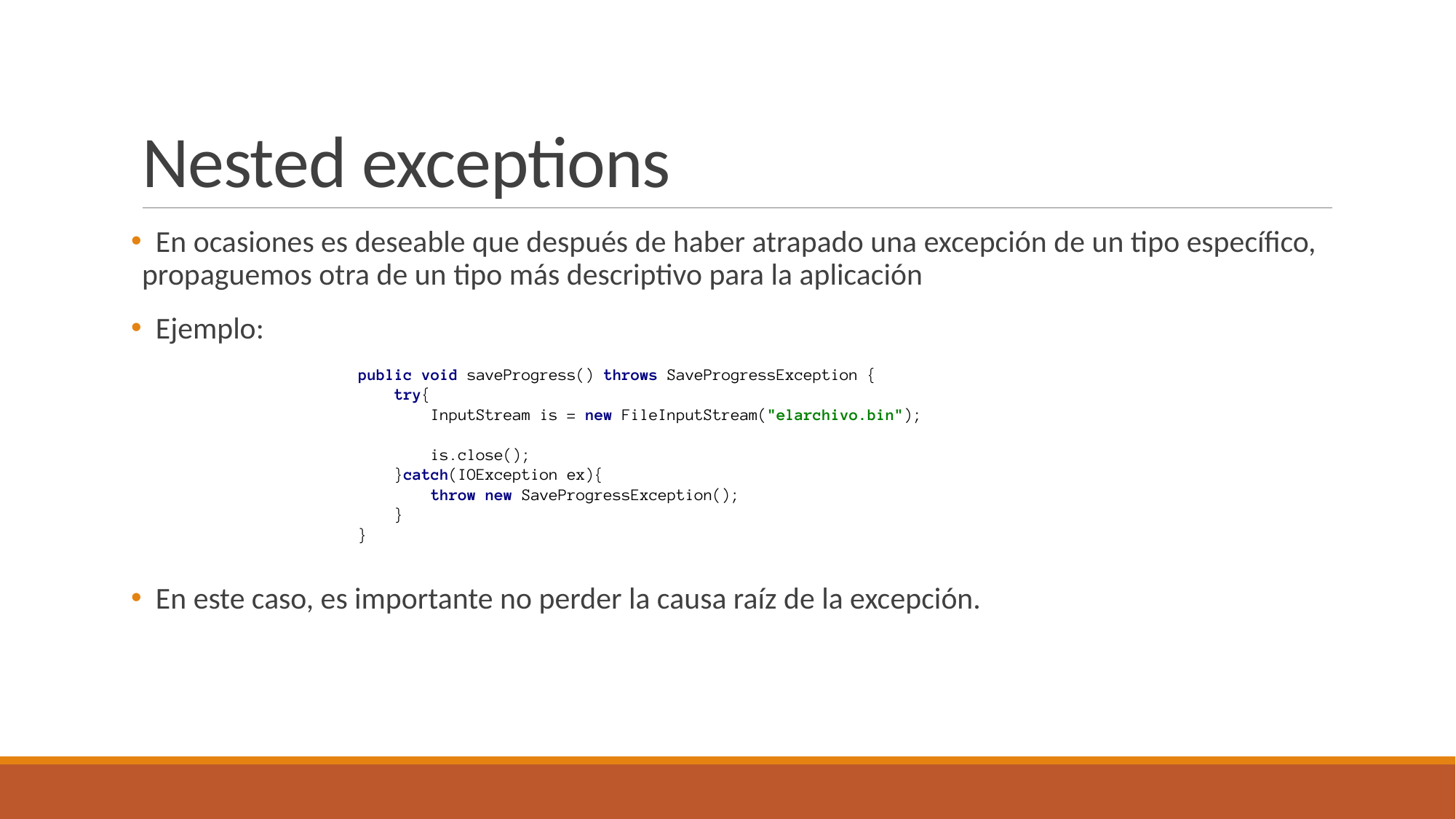

# Nested exceptions
  En ocasiones es deseable que después de haber atrapado una excepción de un tipo específico, propaguemos otra de un tipo más descriptivo para la aplicación
  Ejemplo:

  En este caso, es importante no perder la causa raíz de la excepción.

public void saveProgress() throws SaveProgressException {
    try{
        InputStream is = new FileInputStream("elarchivo.bin");
        is.close();
    }catch(IOException ex){
        throw new SaveProgressException();
    }
}